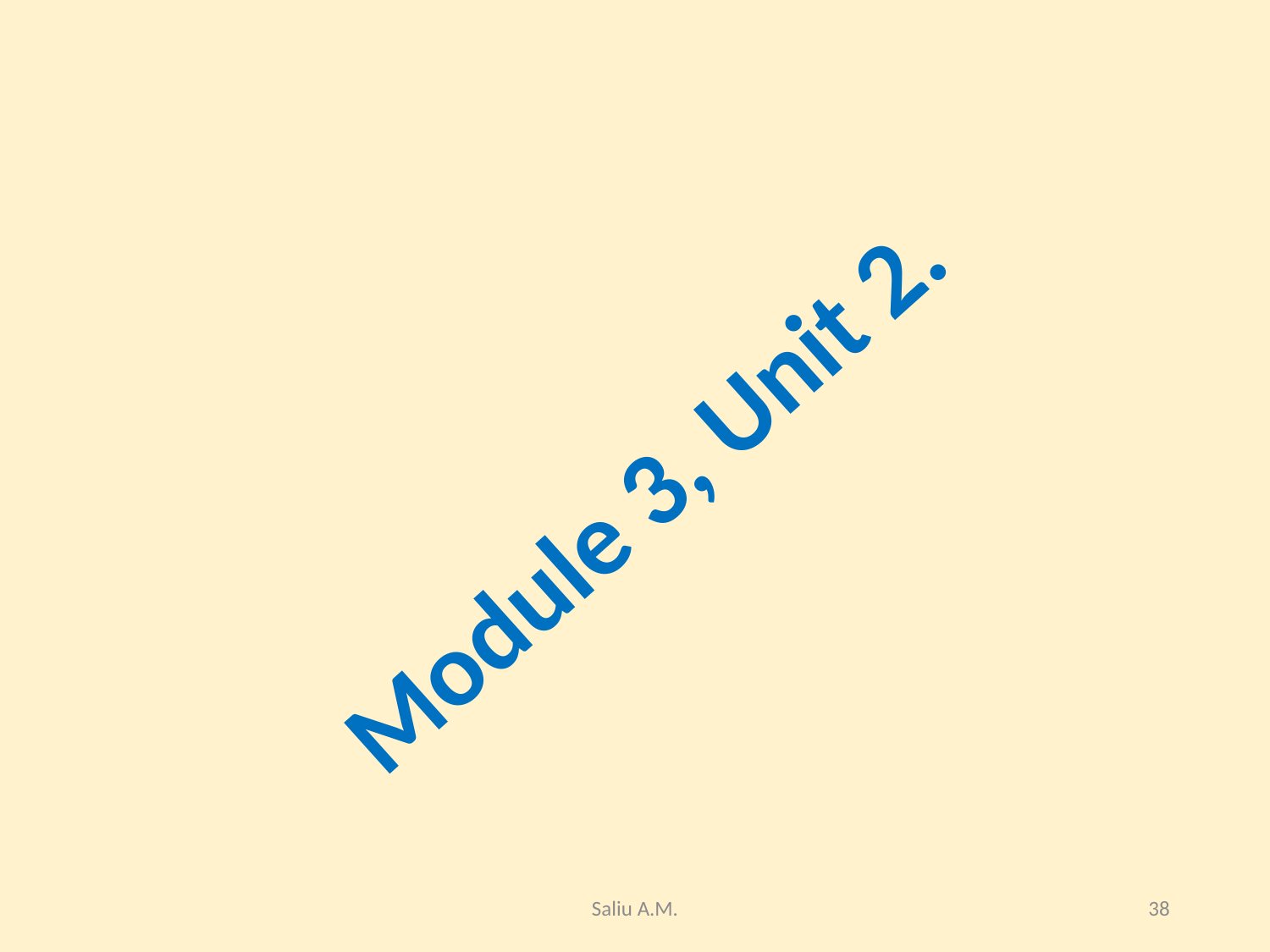

#
Module 3, Unit 2.
Saliu A.M.
38